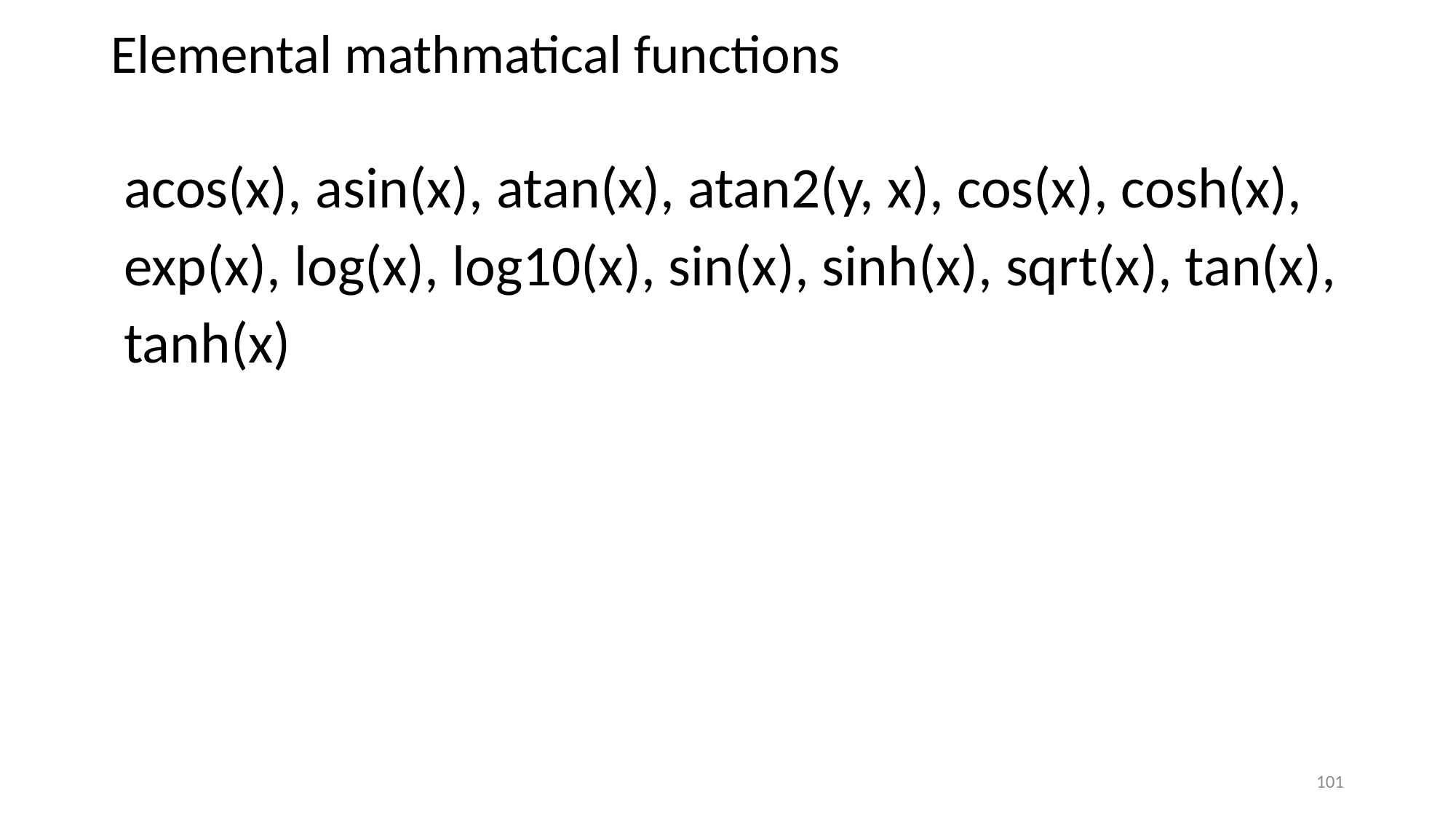

# Elemental mathmatical functions
 acos(x), asin(x), atan(x), atan2(y, x), cos(x), cosh(x),
 exp(x), log(x), log10(x), sin(x), sinh(x), sqrt(x), tan(x),
 tanh(x)

101